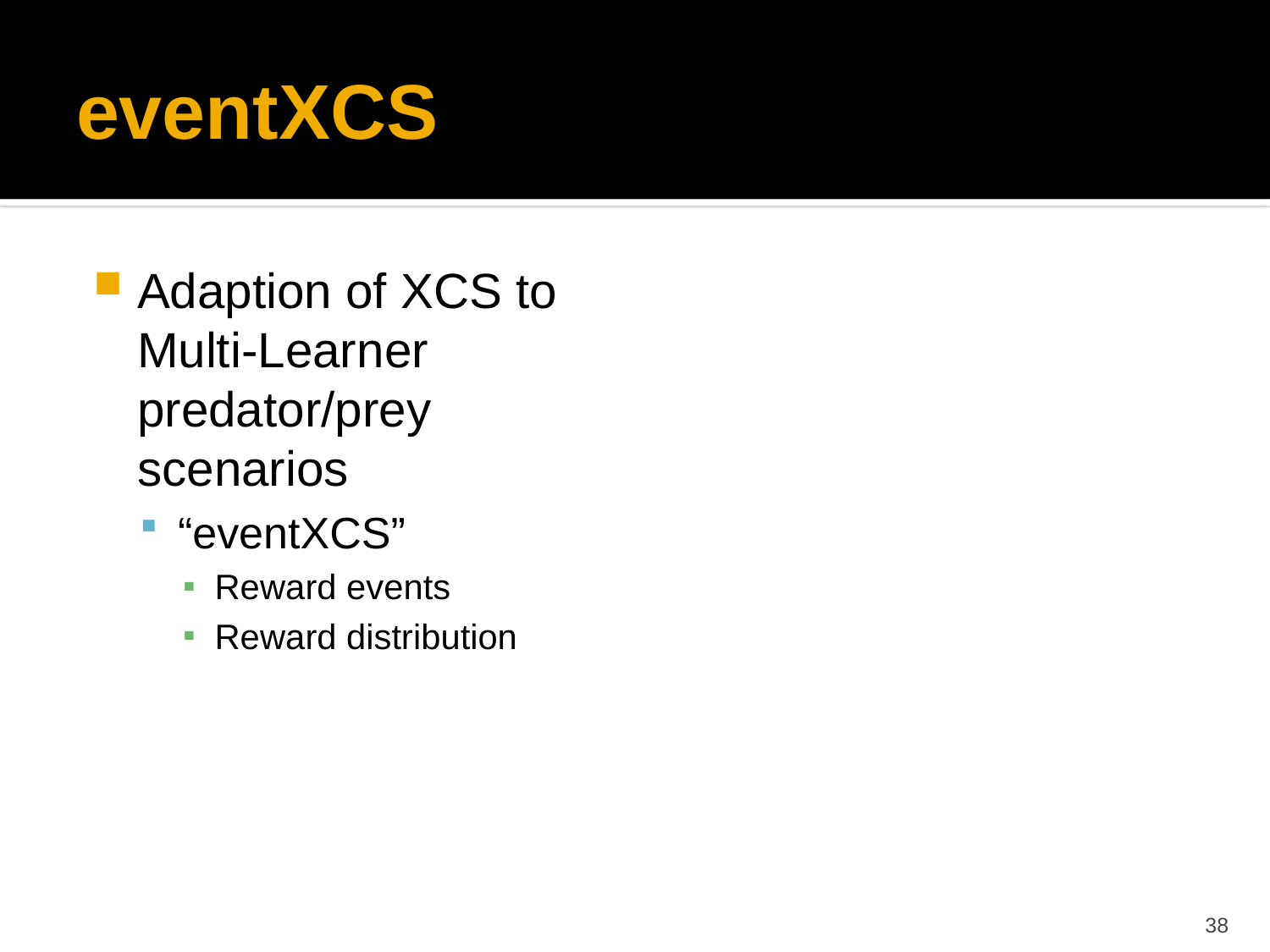

# eventXCS
Adaption of XCS to Multi-Learner predator/prey scenarios
“eventXCS”
Reward events
Reward distribution

38